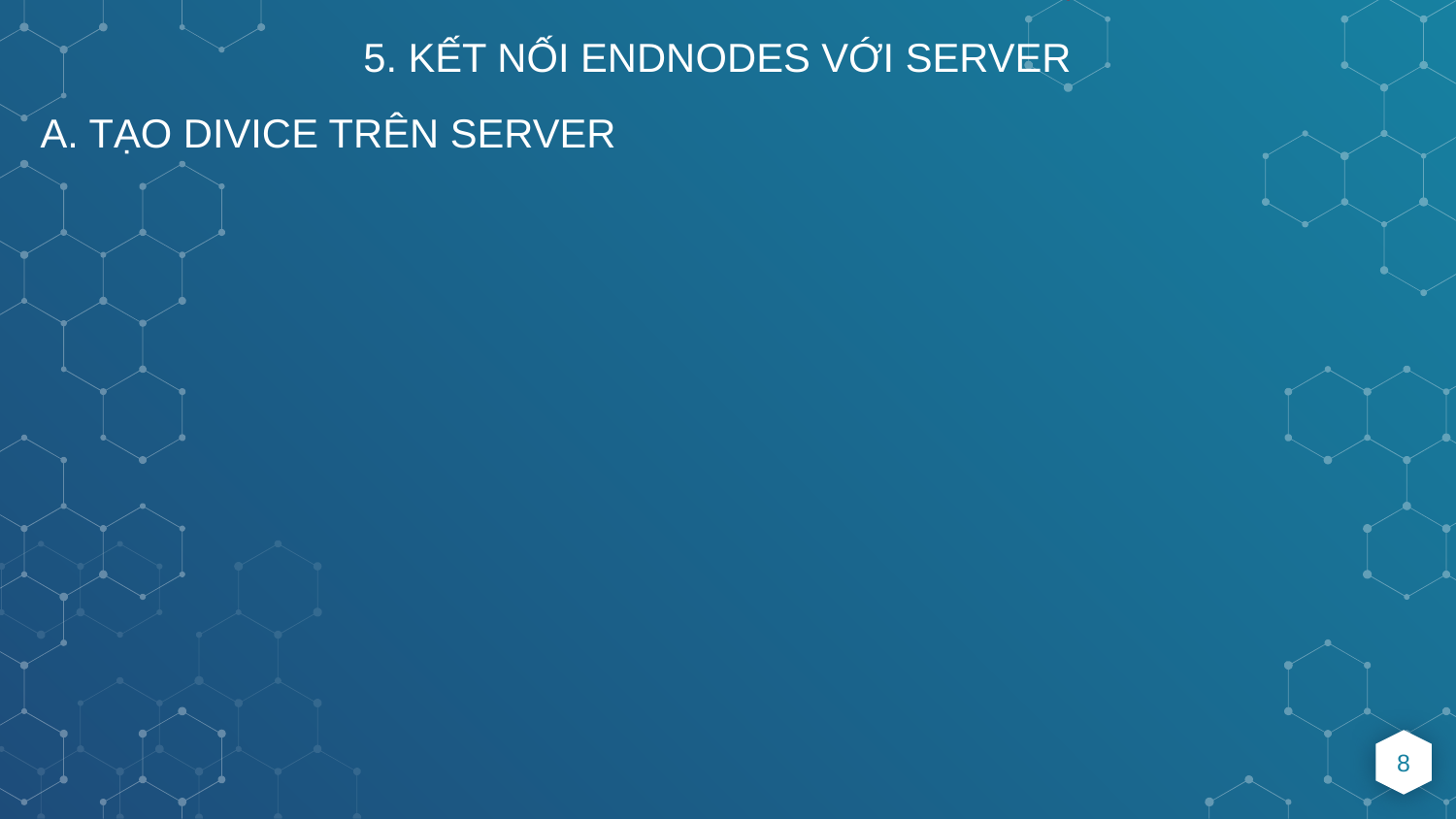

5. KẾT NỐI ENDNODES VỚI SERVER

A. TẠO DIVICE TRÊN SERVER

8